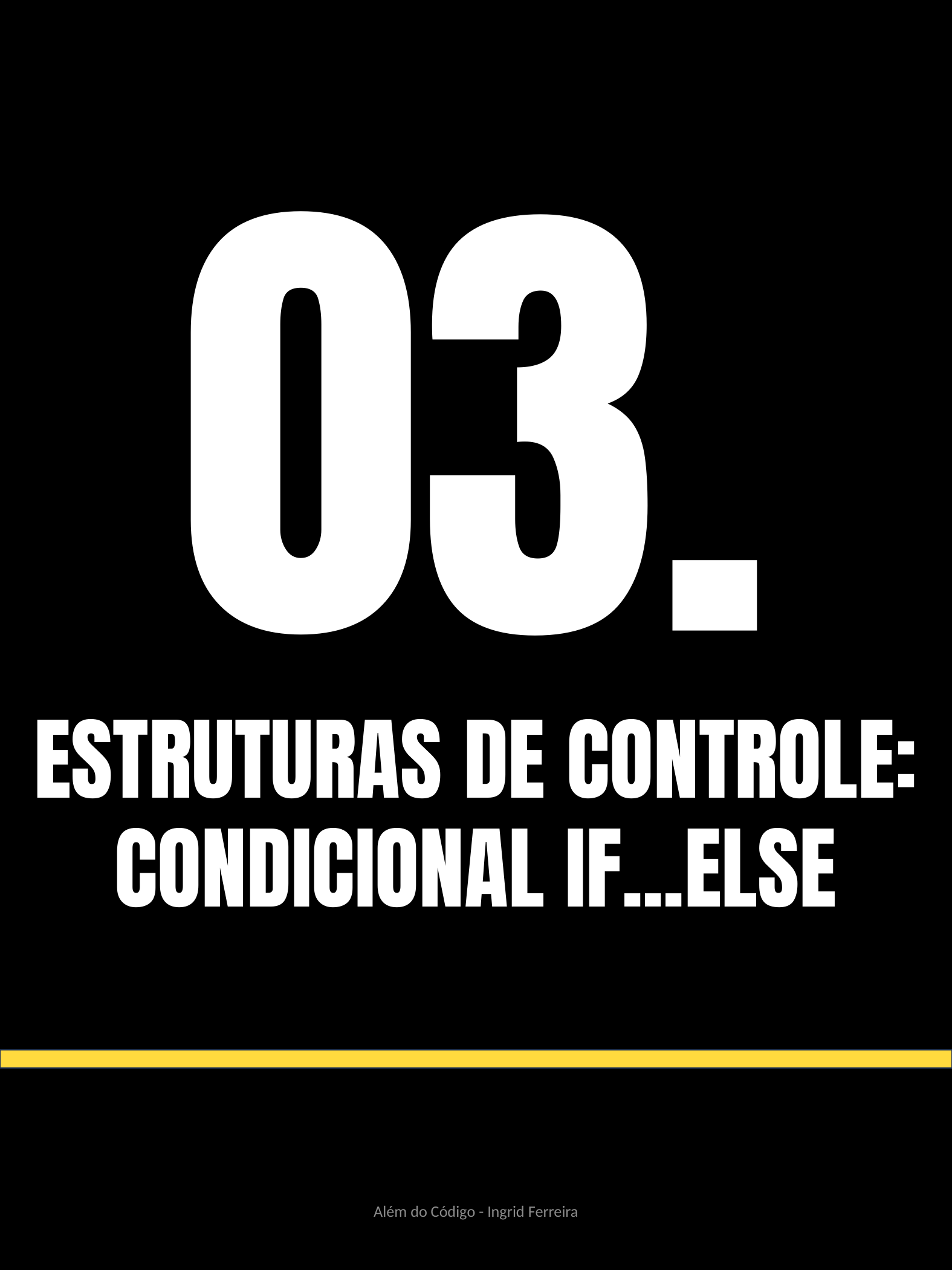

03.
ESTRUTURAS DE CONTROLE: CONDICIONAL IF...ELSE

Além do Código - Ingrid Ferreira
7